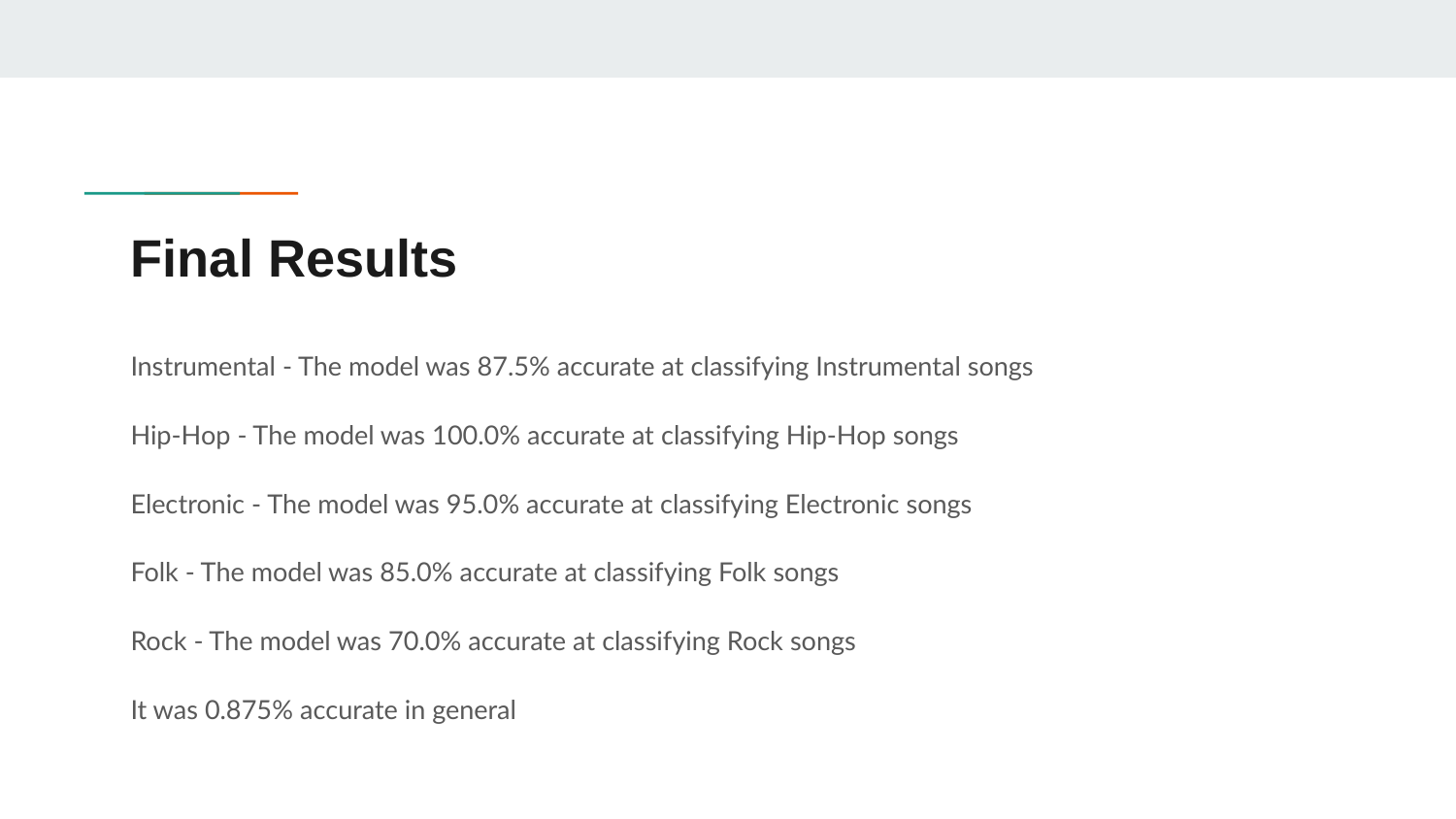

# Final Results
Instrumental - The model was 87.5% accurate at classifying Instrumental songs
Hip-Hop - The model was 100.0% accurate at classifying Hip-Hop songs
Electronic - The model was 95.0% accurate at classifying Electronic songs
Folk - The model was 85.0% accurate at classifying Folk songs
Rock - The model was 70.0% accurate at classifying Rock songs
It was 0.875% accurate in general